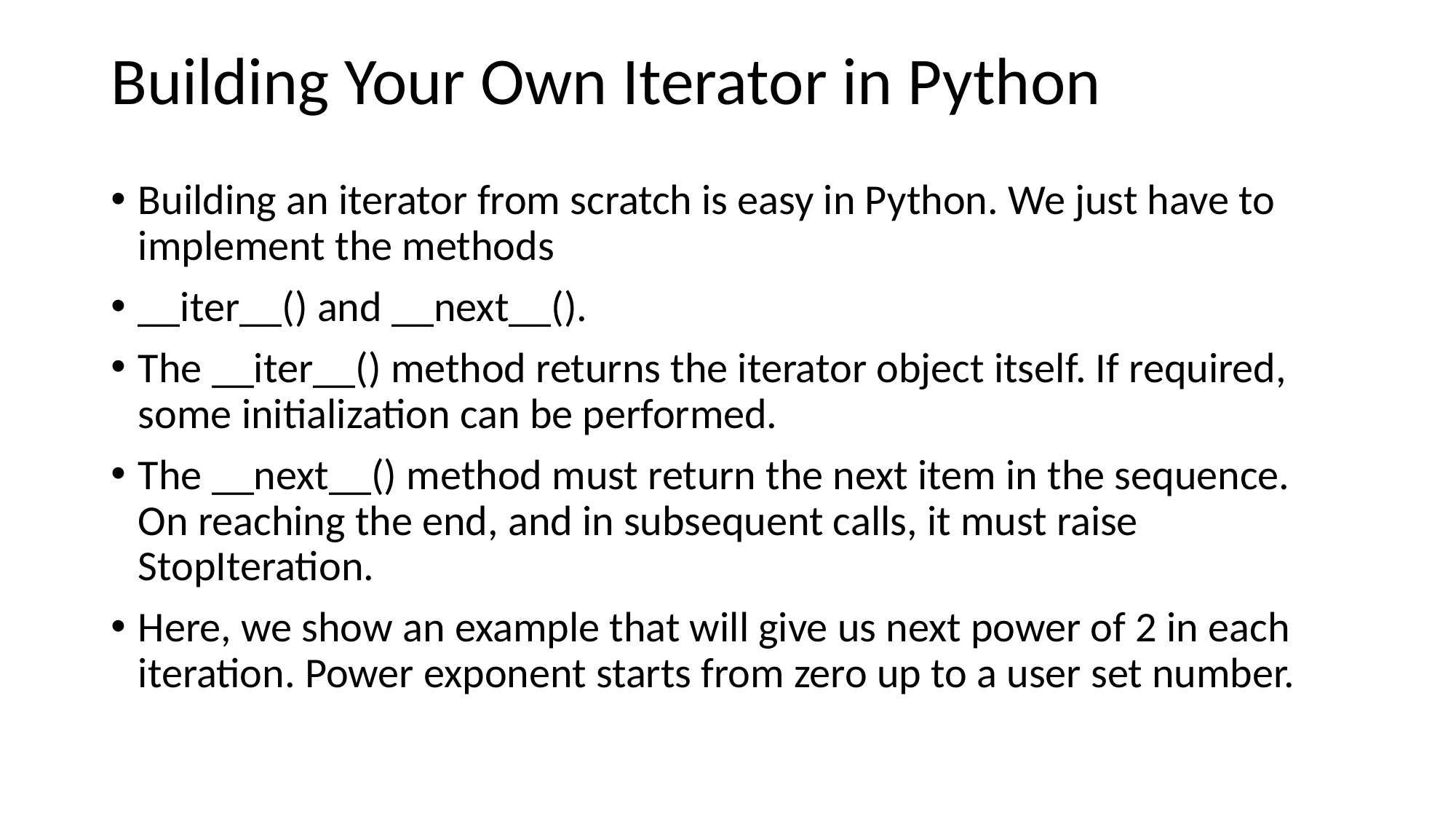

# Building Your Own Iterator in Python
Building an iterator from scratch is easy in Python. We just have to implement the methods
__iter__() and __next__().
The __iter__() method returns the iterator object itself. If required, some initialization can be performed.
The __next__() method must return the next item in the sequence. On reaching the end, and in subsequent calls, it must raise StopIteration.
Here, we show an example that will give us next power of 2 in each iteration. Power exponent starts from zero up to a user set number.